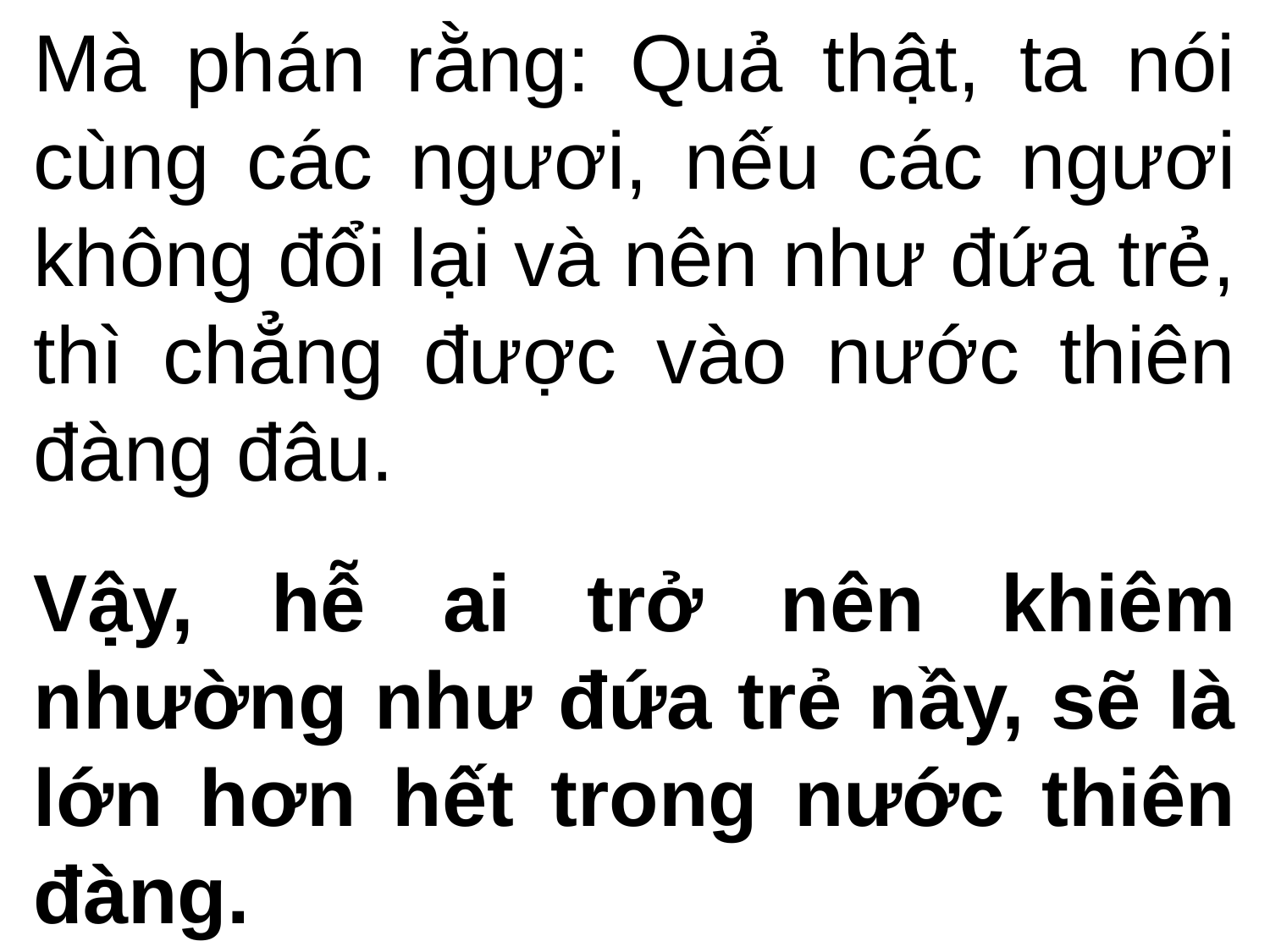

Mà phán rằng: Quả thật, ta nói cùng các ngươi, nếu các ngươi không đổi lại và nên như đứa trẻ, thì chẳng được vào nước thiên đàng đâu.

Vậy, hễ ai trở nên khiêm nhường như đứa trẻ nầy, sẽ là lớn hơn hết trong nước thiên đàng.